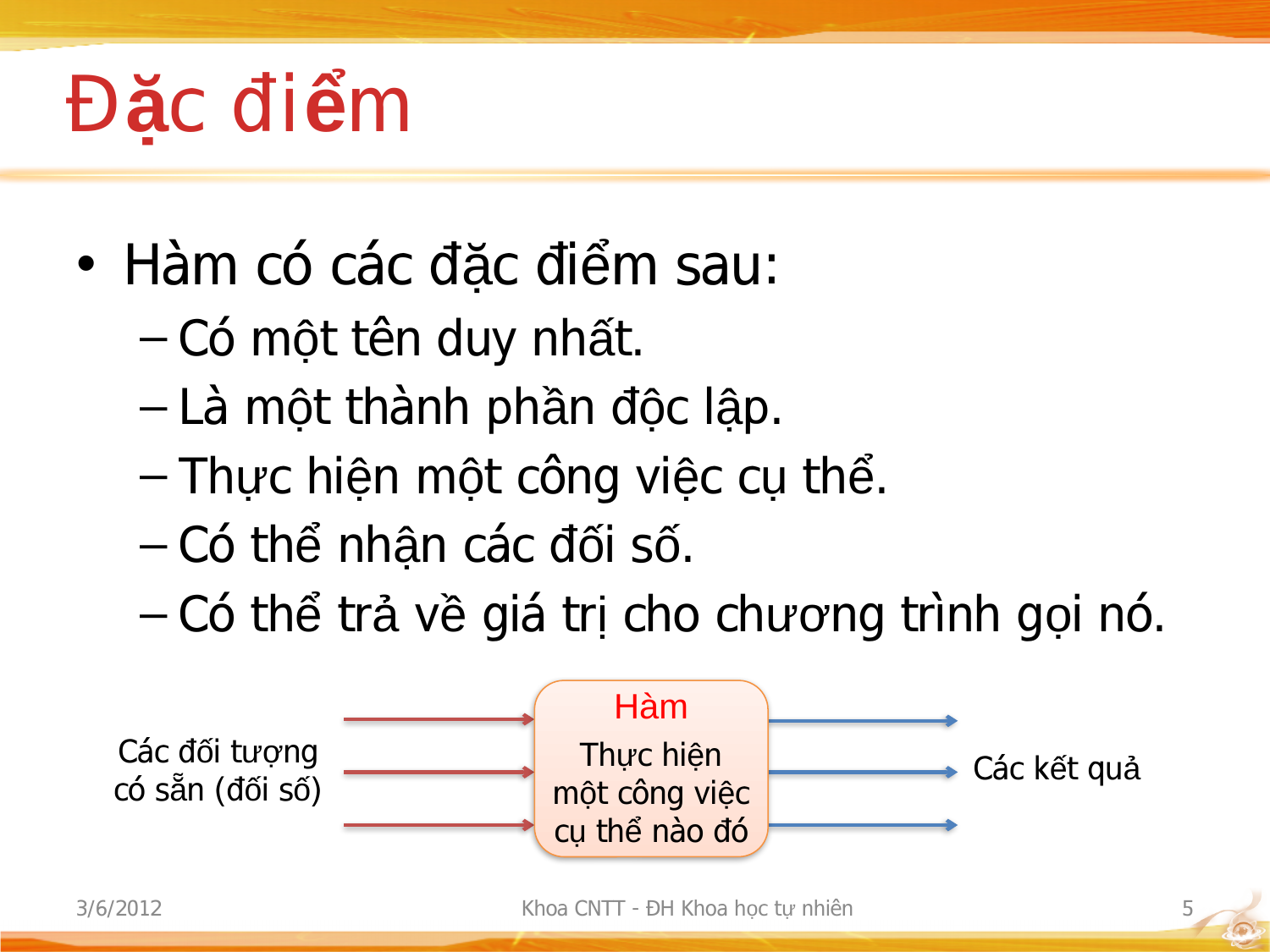

# Đặc điểm
Hàm có các đặc điểm sau:
Có một tên duy nhất.
Là một thành phần độc lập.
Thực hiện một công việc cụ thể.
Có thể nhận các đối số.
Có thể trả về giá trị cho chương trình gọi nó.

Hàm

Các đối tượng
có sẵn (đối số)
Thực hiện
một công việc cụ thể nào đó
Các kết quả
3/6/2012
Khoa CNTT - ĐH Khoa học tự nhiên
5